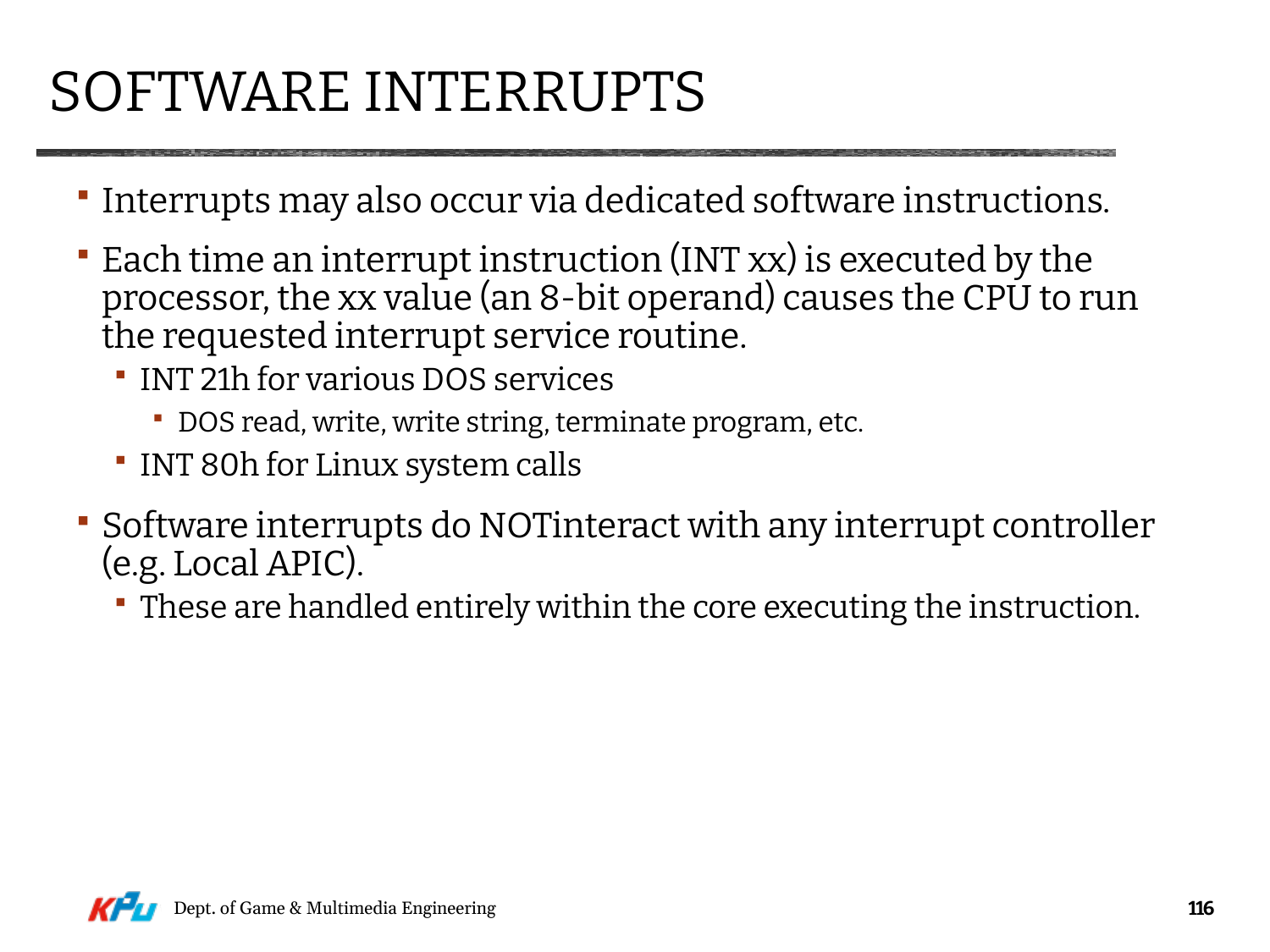

# Software interrupts
Interrupts may also occur via dedicated software instructions.
Each time an interrupt instruction (INT xx) is executed by the processor, the xx value (an 8-bit operand) causes the CPU to run the requested interrupt service routine.
INT 21h for various DOS services
DOS read, write, write string, terminate program, etc.
INT 80h for Linux system calls
Software interrupts do NOTinteract with any interrupt controller (e.g. Local APIC).
These are handled entirely within the core executing the instruction.

Dept. of Game & Multimedia Engineering
116